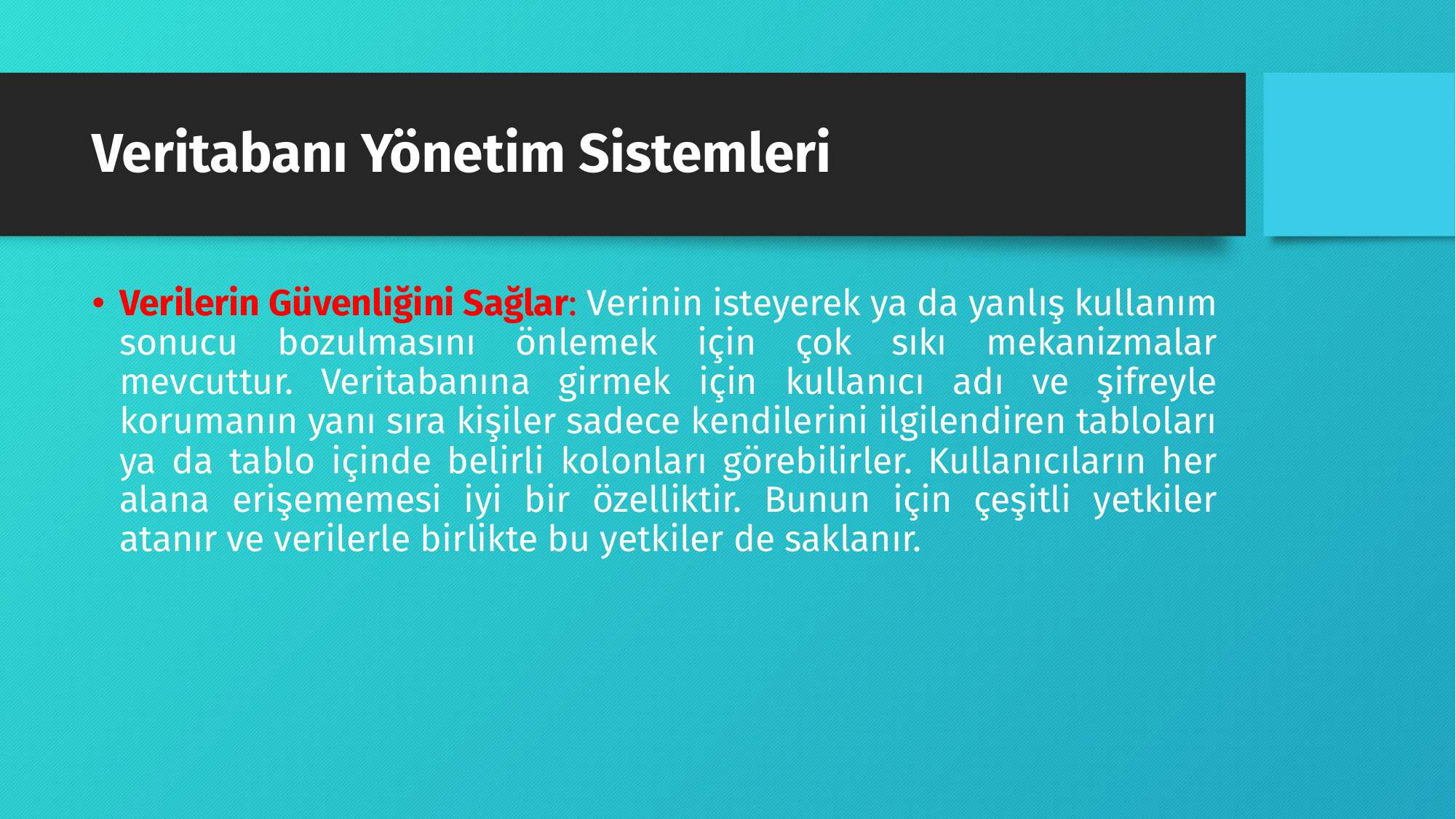

# Veritabanı Yönetim Sistemleri
Verilerin Güvenliğini Sağlar: Verinin isteyerek ya da yanlış kullanım sonucu bozulmasını önlemek için çok sıkı mekanizmalar mevcuttur. Veritabanına girmek için kullanıcı adı ve şifreyle korumanın yanı sıra kişiler sadece kendilerini ilgilendiren tabloları ya da tablo içinde belirli kolonları görebilirler. Kullanıcıların her alana erişememesi iyi bir özelliktir. Bunun için çeşitli yetkiler atanır ve verilerle birlikte bu yetkiler de saklanır.